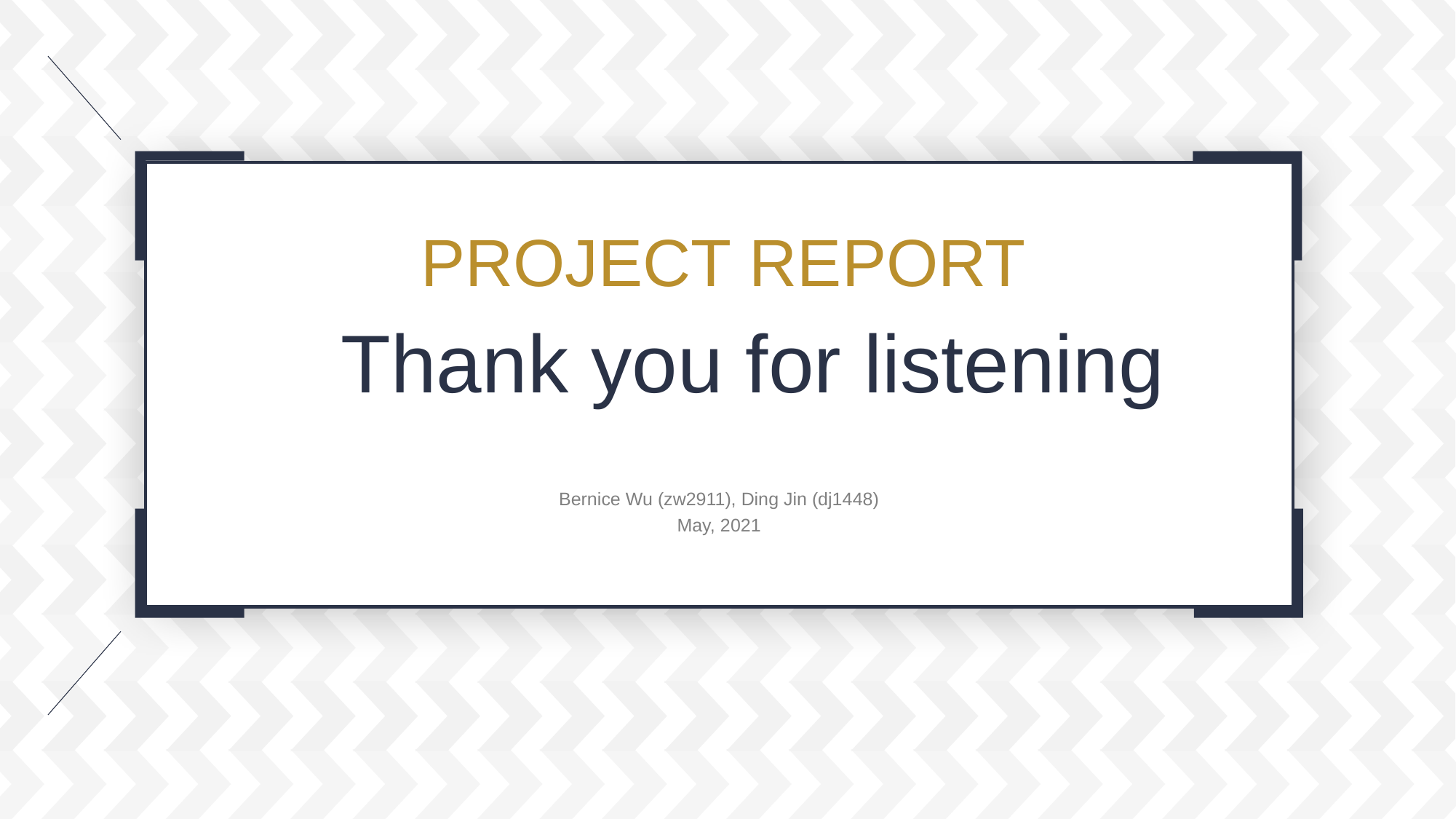

PROJECT REPORT
Thank you for listening
Bernice Wu (zw2911), Ding Jin (dj1448)
May, 2021